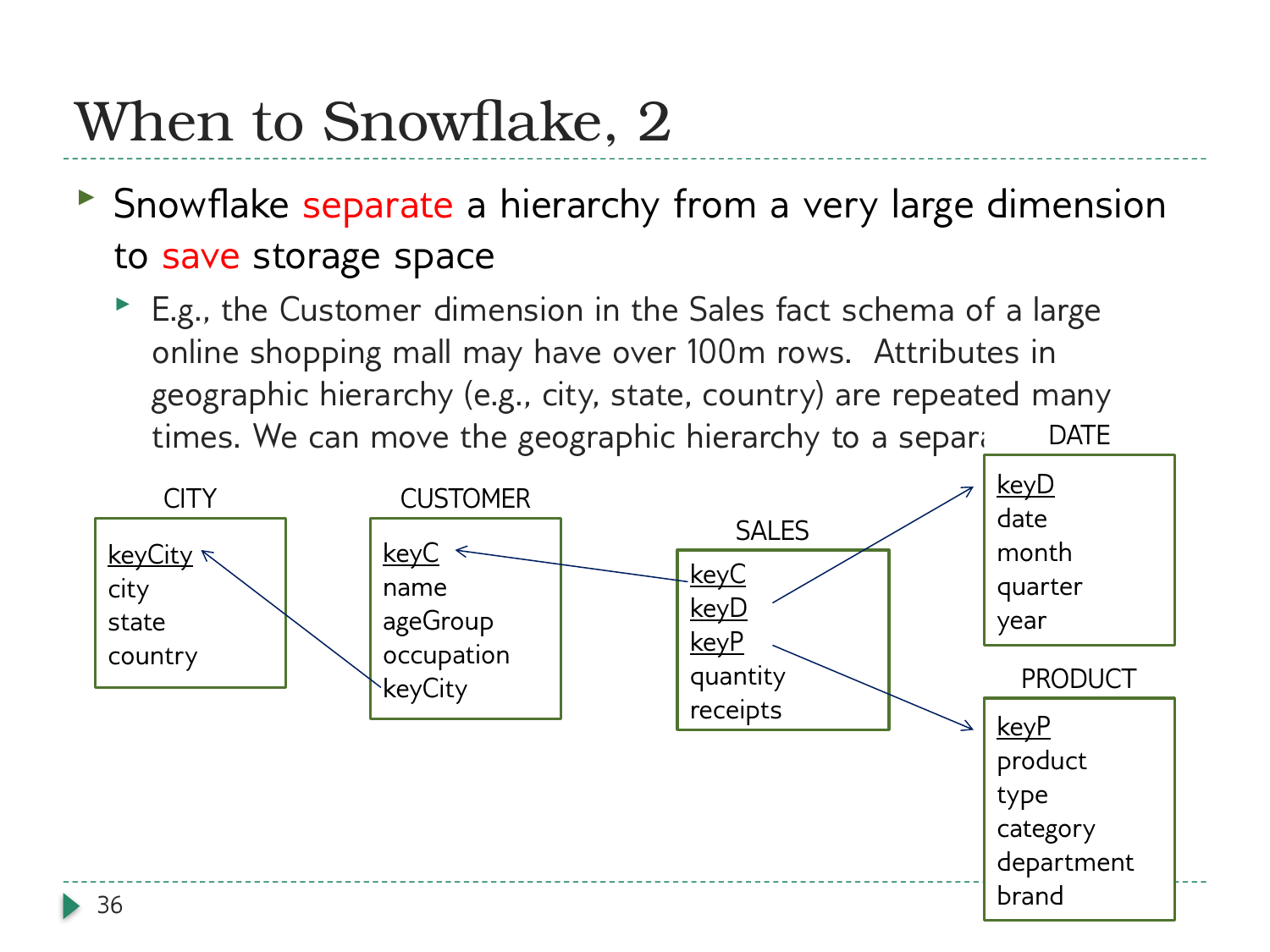

# When to Snowflake, 2
Snowflake separate a hierarchy from a very large dimension to save storage space
E.g., the Customer dimension in the Sales fact schema of a large online shopping mall may have over 100m rows.  Attributes in geographic hierarchy (e.g., city, state, country) are repeated many times. We can move the geographic hierarchy to a separate table.
DATE
keyD
date
month
quarter
year
CITY
CUSTOMER
SALES
keyCity
city
state
country
keyC
name
ageGroup
occupation
keyCity
keyC
keyD
keyP
quantity
receipts
PRODUCT
keyP
product
type
category
department
brand
36